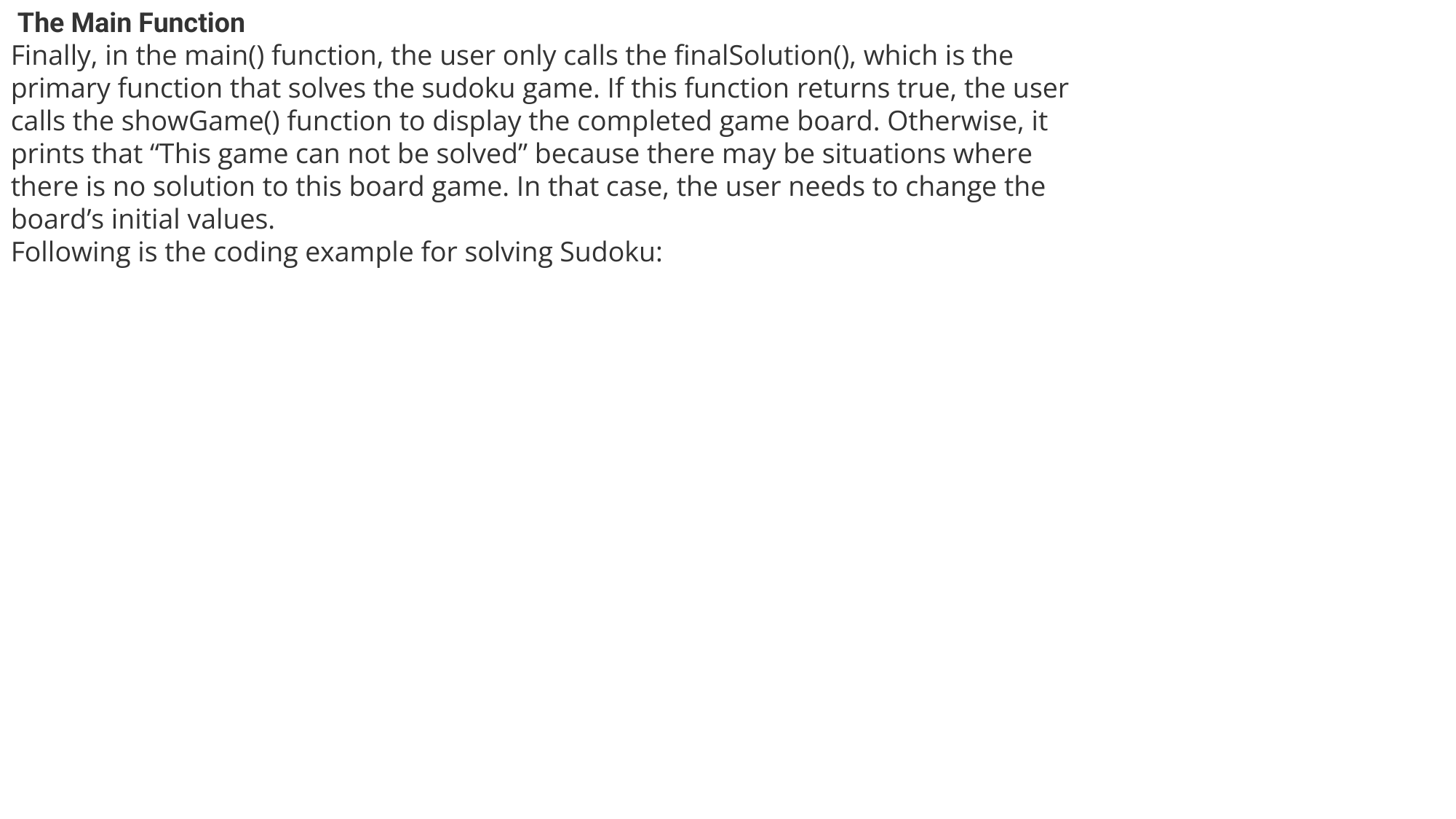

The Main Function
Finally, in the main() function, the user only calls the finalSolution(), which is the primary function that solves the sudoku game. If this function returns true, the user calls the showGame() function to display the completed game board. Otherwise, it prints that “This game can not be solved” because there may be situations where there is no solution to this board game. In that case, the user needs to change the board’s initial values.
Following is the coding example for solving Sudoku: